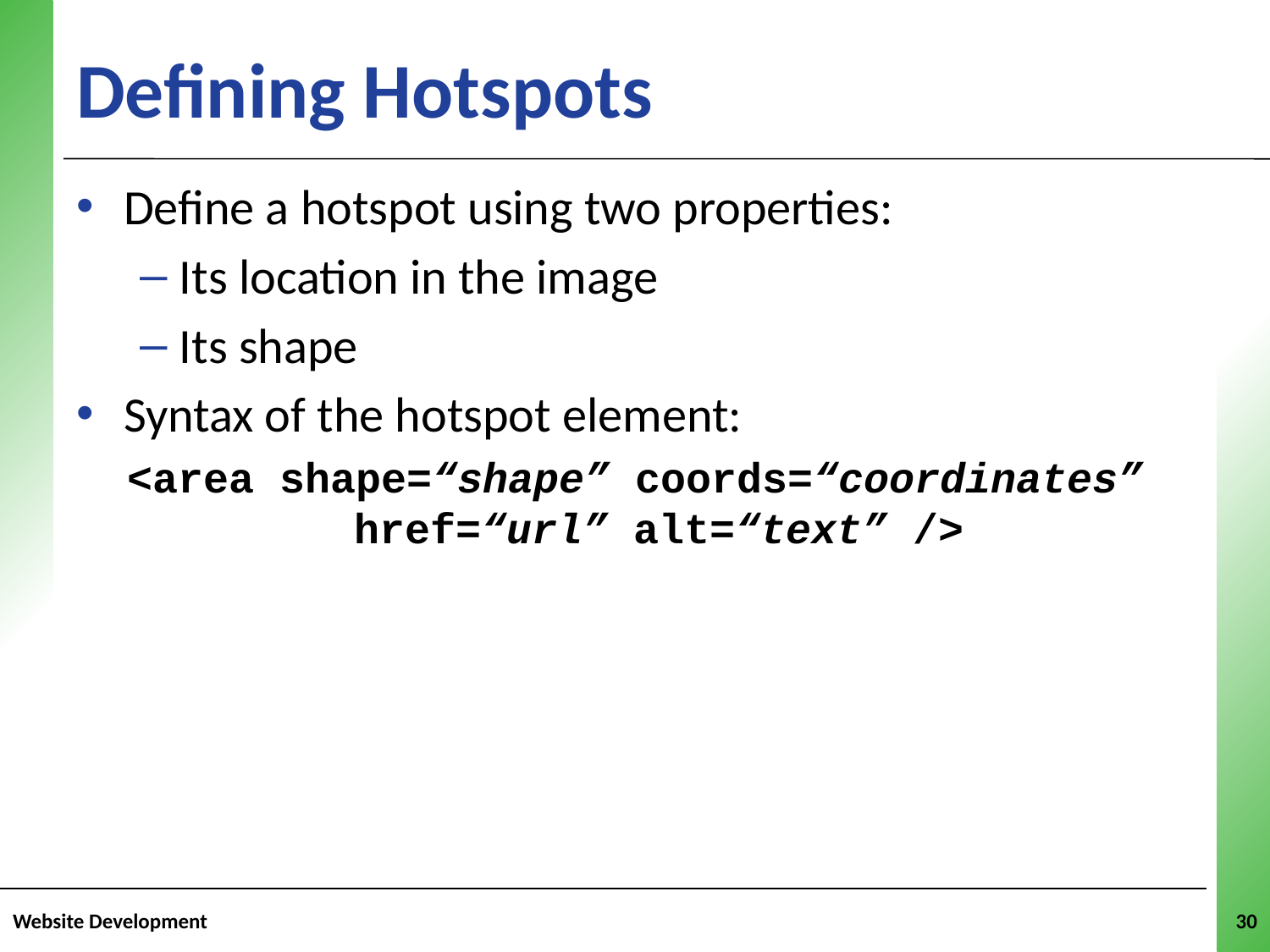

Defining Hotspots
Define a hotspot using two properties:
Its location in the image
Its shape
Syntax of the hotspot element:
<area shape=“shape” coords=“coordinates” href=“url” alt=“text” />
Website Development
30